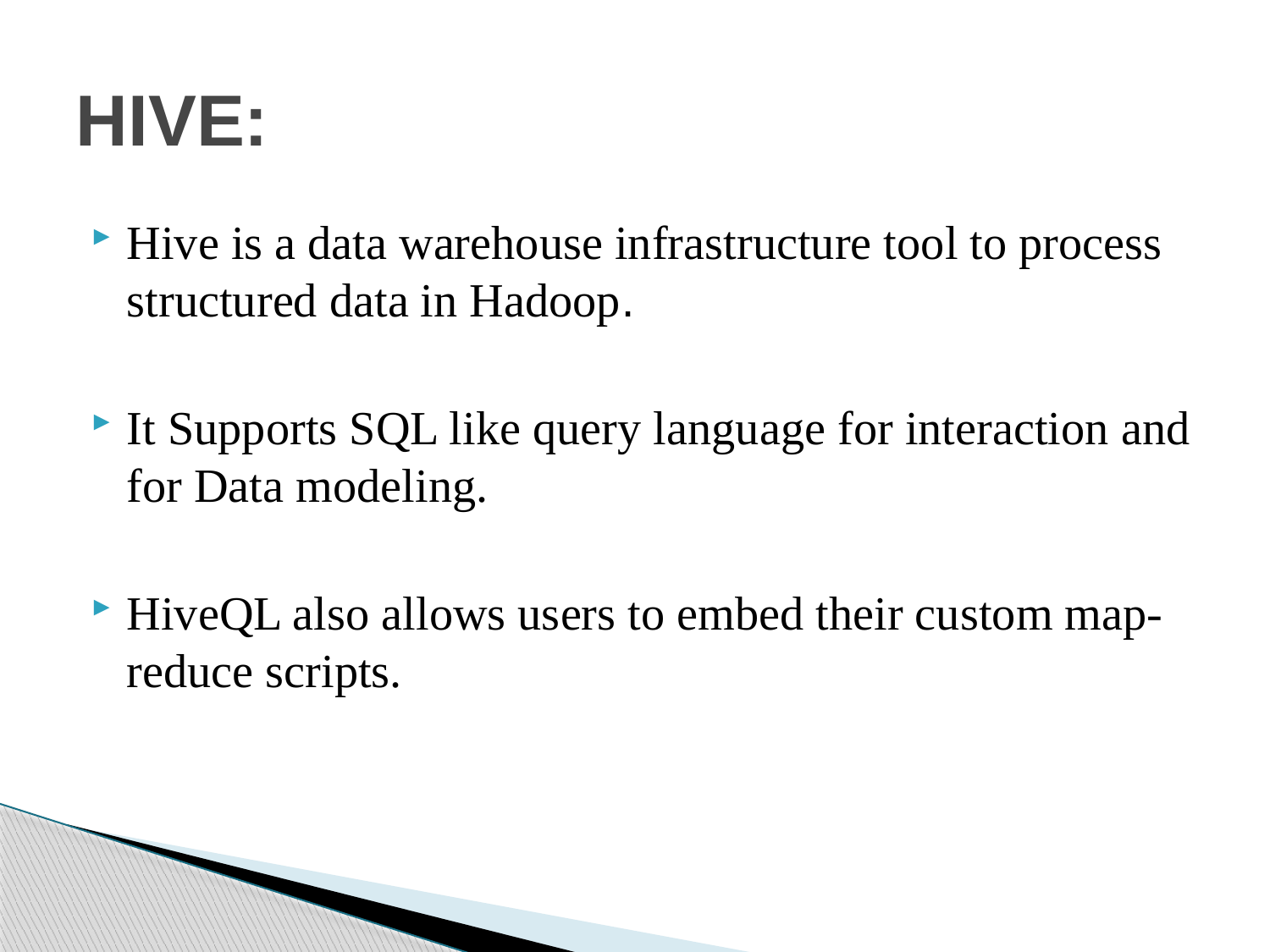

# HIVE:
Hive is a data warehouse infrastructure tool to process structured data in Hadoop.

It Supports SQL like query language for interaction and for Data modeling.

HiveQL also allows users to embed their custom map-reduce scripts.